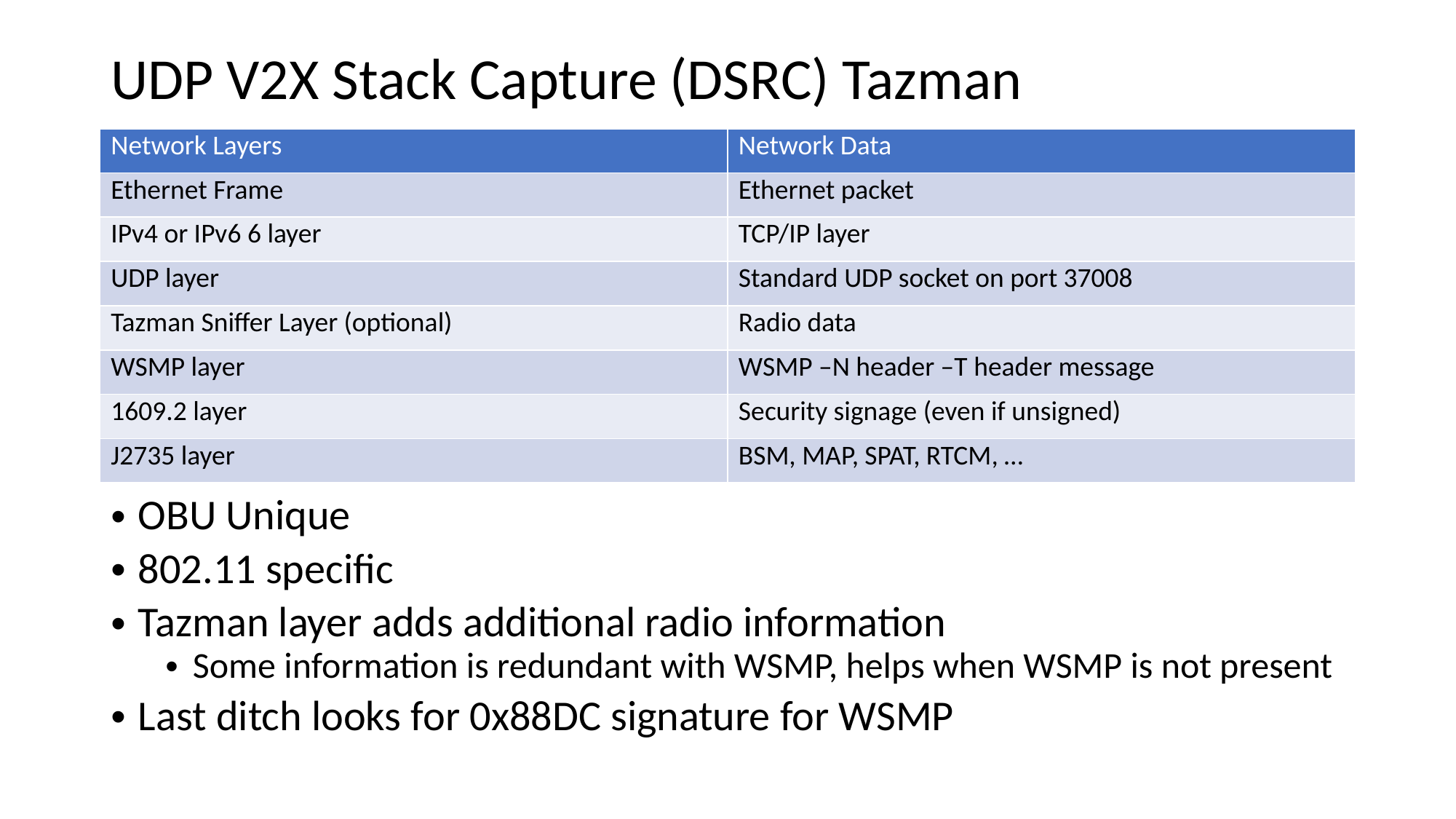

# UDP V2X Stack Capture (DSRC) Tazman
| Network Layers | Network Data |
| --- | --- |
| Ethernet Frame | Ethernet packet |
| IPv4 or IPv6 6 layer | TCP/IP layer |
| UDP layer | Standard UDP socket on port 37008 |
| Tazman Sniffer Layer (optional) | Radio data |
| WSMP layer | WSMP –N header –T header message |
| 1609.2 layer | Security signage (even if unsigned) |
| J2735 layer | BSM, MAP, SPAT, RTCM, … |
OBU Unique
802.11 specific
Tazman layer adds additional radio information
Some information is redundant with WSMP, helps when WSMP is not present
Last ditch looks for 0x88DC signature for WSMP